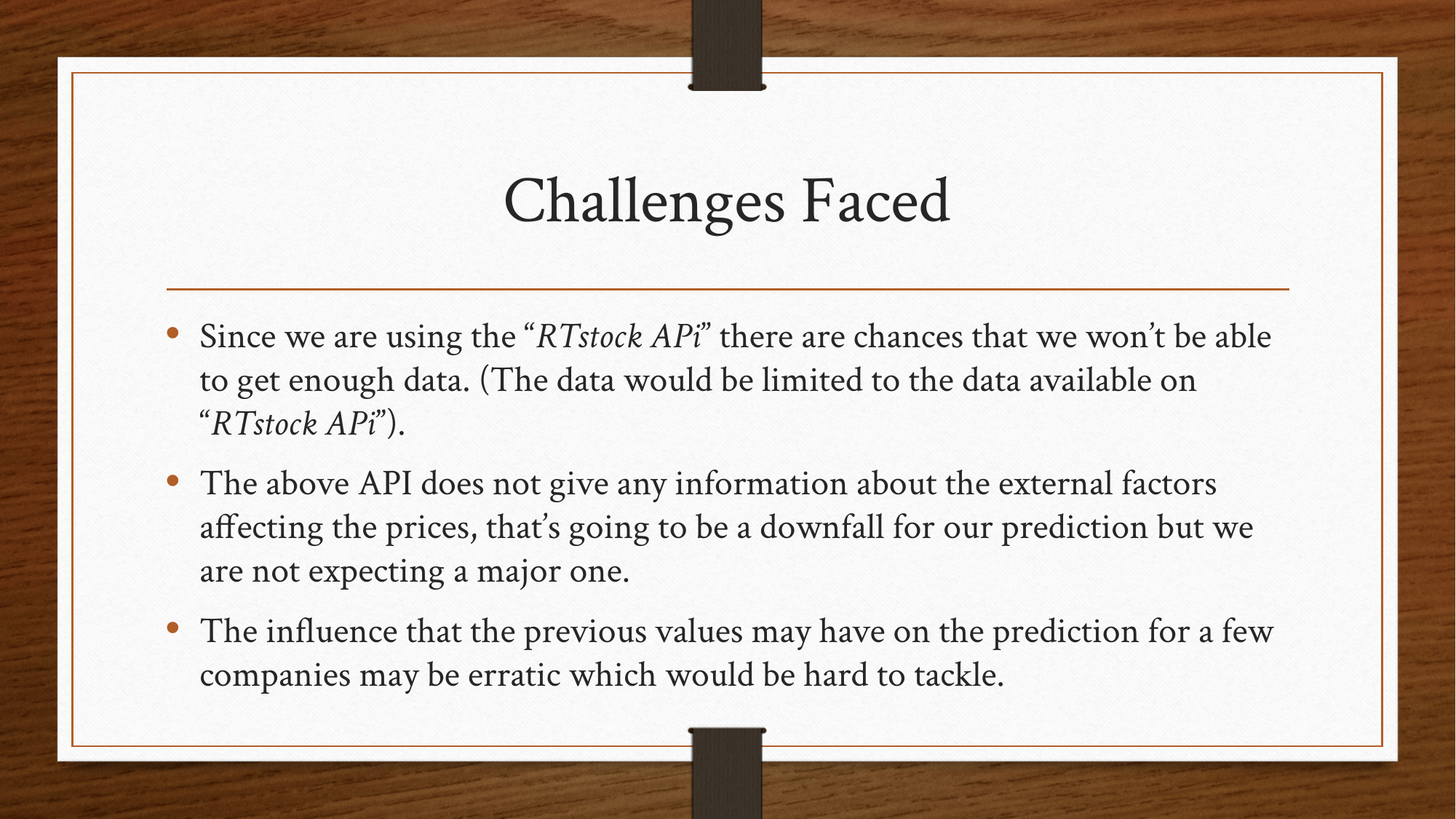

# Challenges Faced
Since we are using the “RTstock APi” there are chances that we won’t be able to get enough data. (The data would be limited to the data available on “RTstock APi”).
The above API does not give any information about the external factors affecting the prices, that’s going to be a downfall for our prediction but we are not expecting a major one.
The influence that the previous values may have on the prediction for a few companies may be erratic which would be hard to tackle.